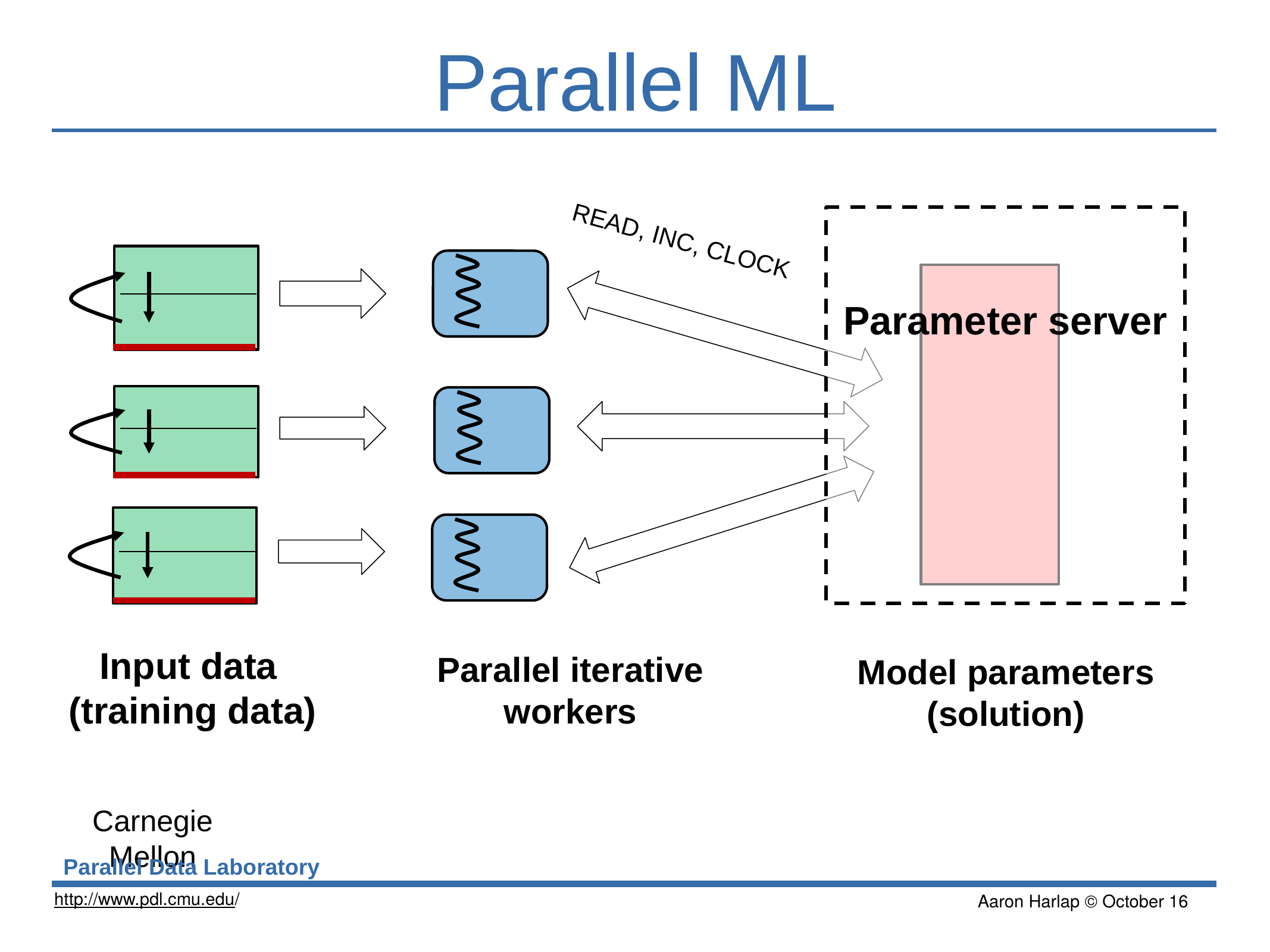

# Parallel ML

Parameter server

READ, INC, CLOCK

Parallel iterative
workers
Model parameters
(solution)
    Input data
 (training data)
5